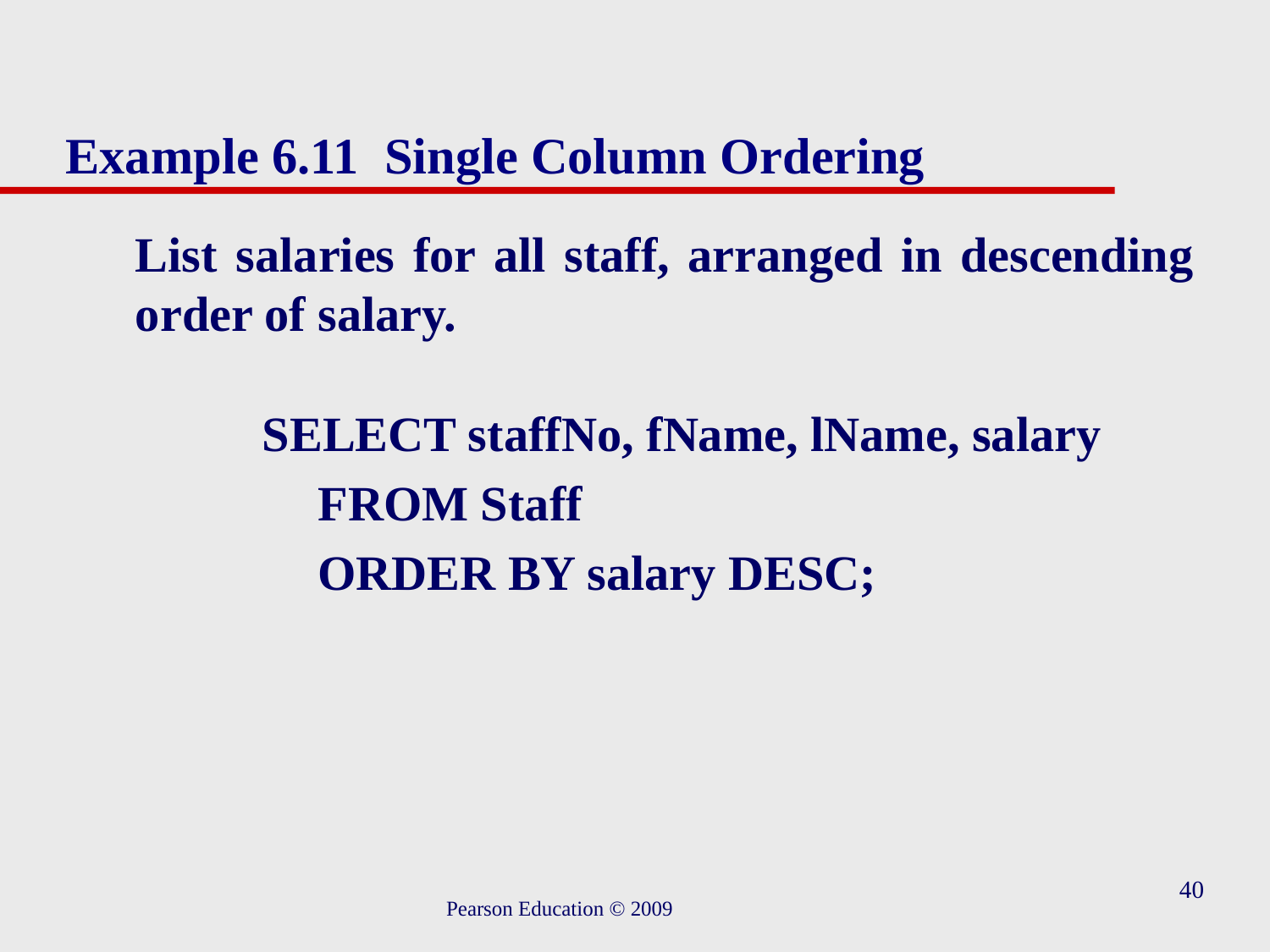

# Example 6.11  Single Column Ordering
	List salaries for all staff, arranged in descending order of salary.

		SELECT staffNo, fName, lName, salary
		FROM Staff
		ORDER BY salary DESC;
40
Pearson Education © 2009